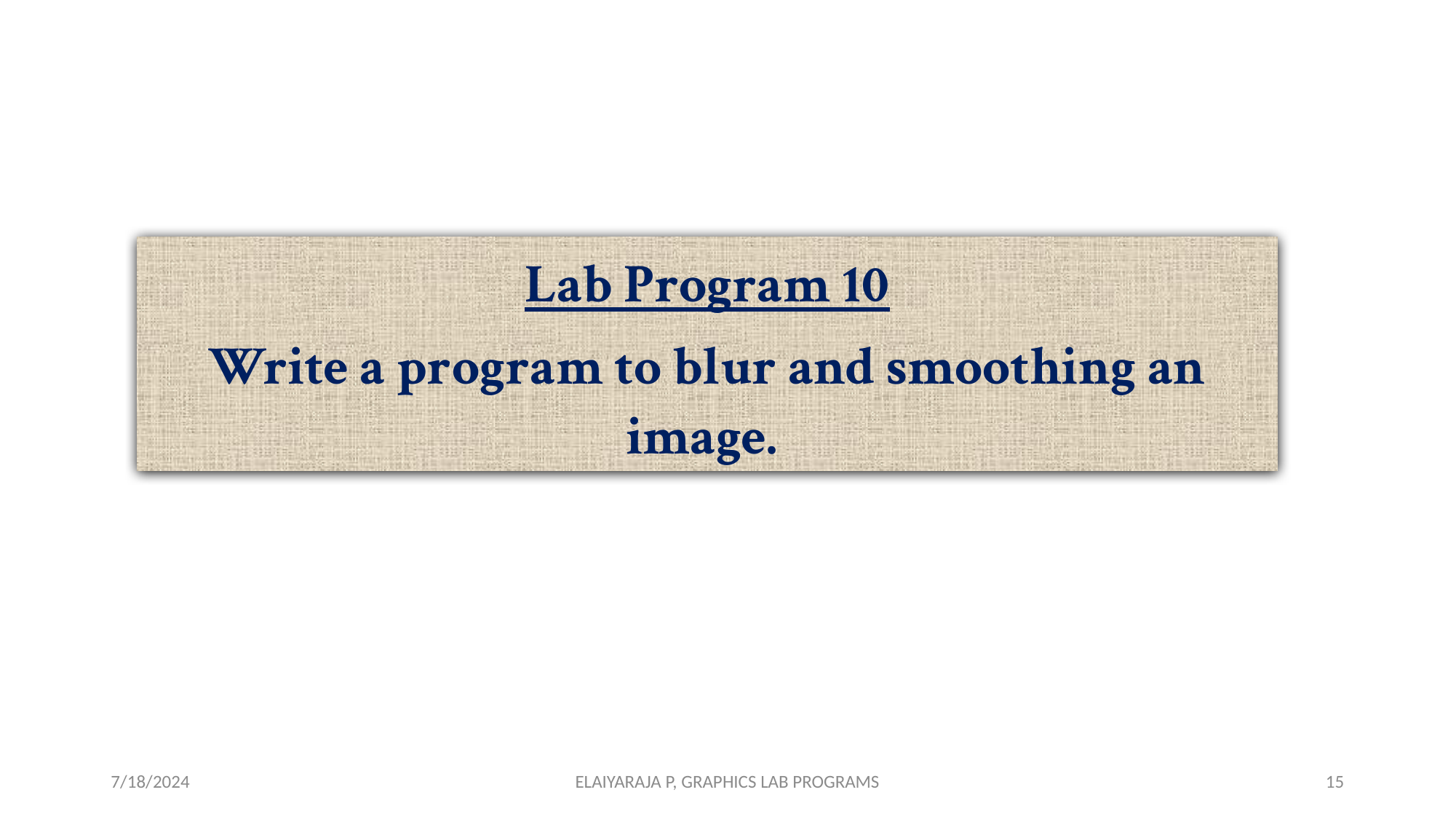

Lab Program 10
Write a program to blur and smoothing an image.
7/18/2024
ELAIYARAJA P, GRAPHICS LAB PROGRAMS
15